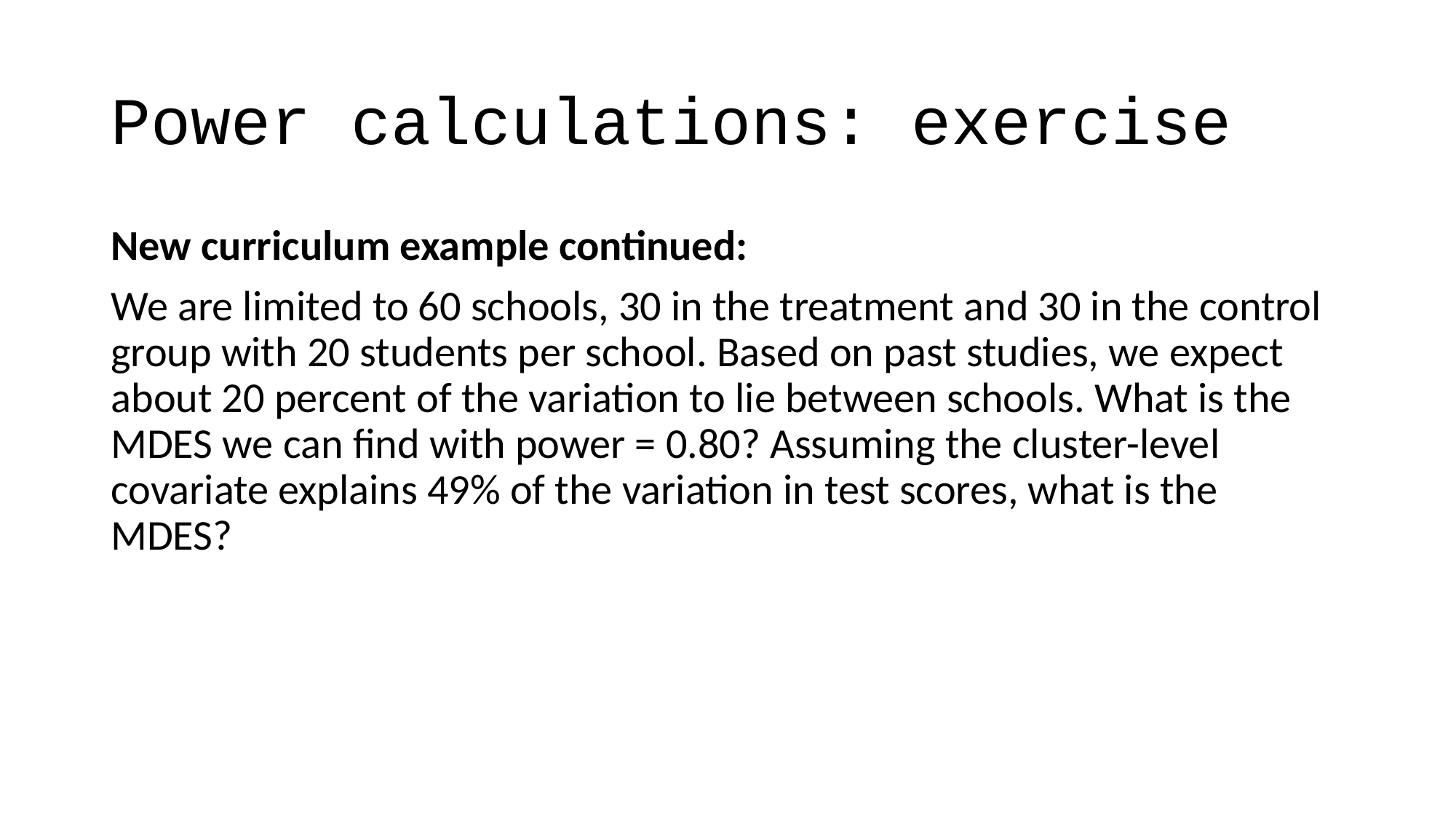

# Power calculations: exercise
New curriculum example continued:
We are limited to 60 schools, 30 in the treatment and 30 in the control group with 20 students per school. Based on past studies, we expect about 20 percent of the variation to lie between schools. What is the MDES we can find with power = 0.80? Assuming the cluster-level covariate explains 49% of the variation in test scores, what is the MDES?